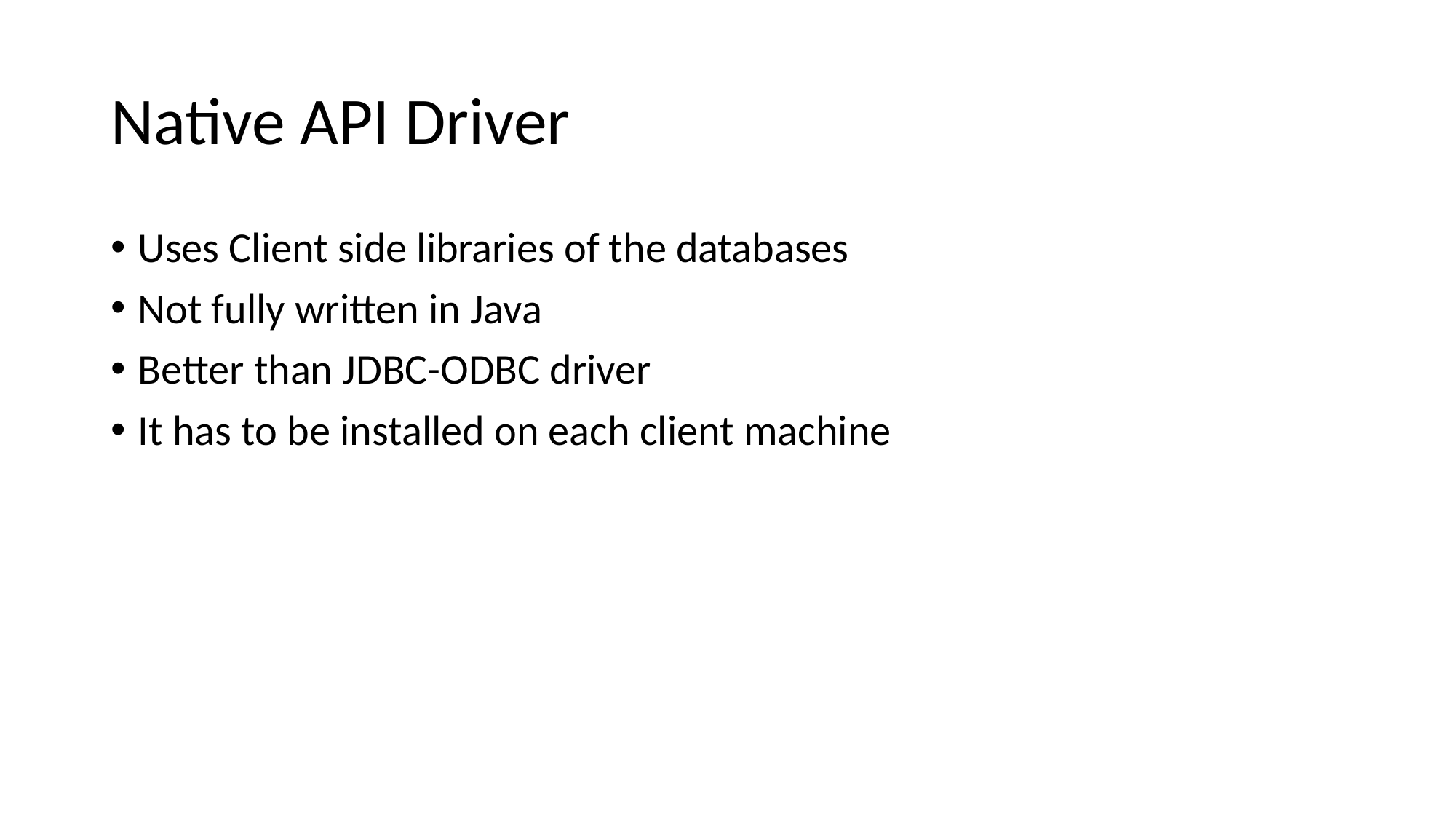

# Native API Driver
Uses Client side libraries of the databases
Not fully written in Java
Better than JDBC-ODBC driver
It has to be installed on each client machine